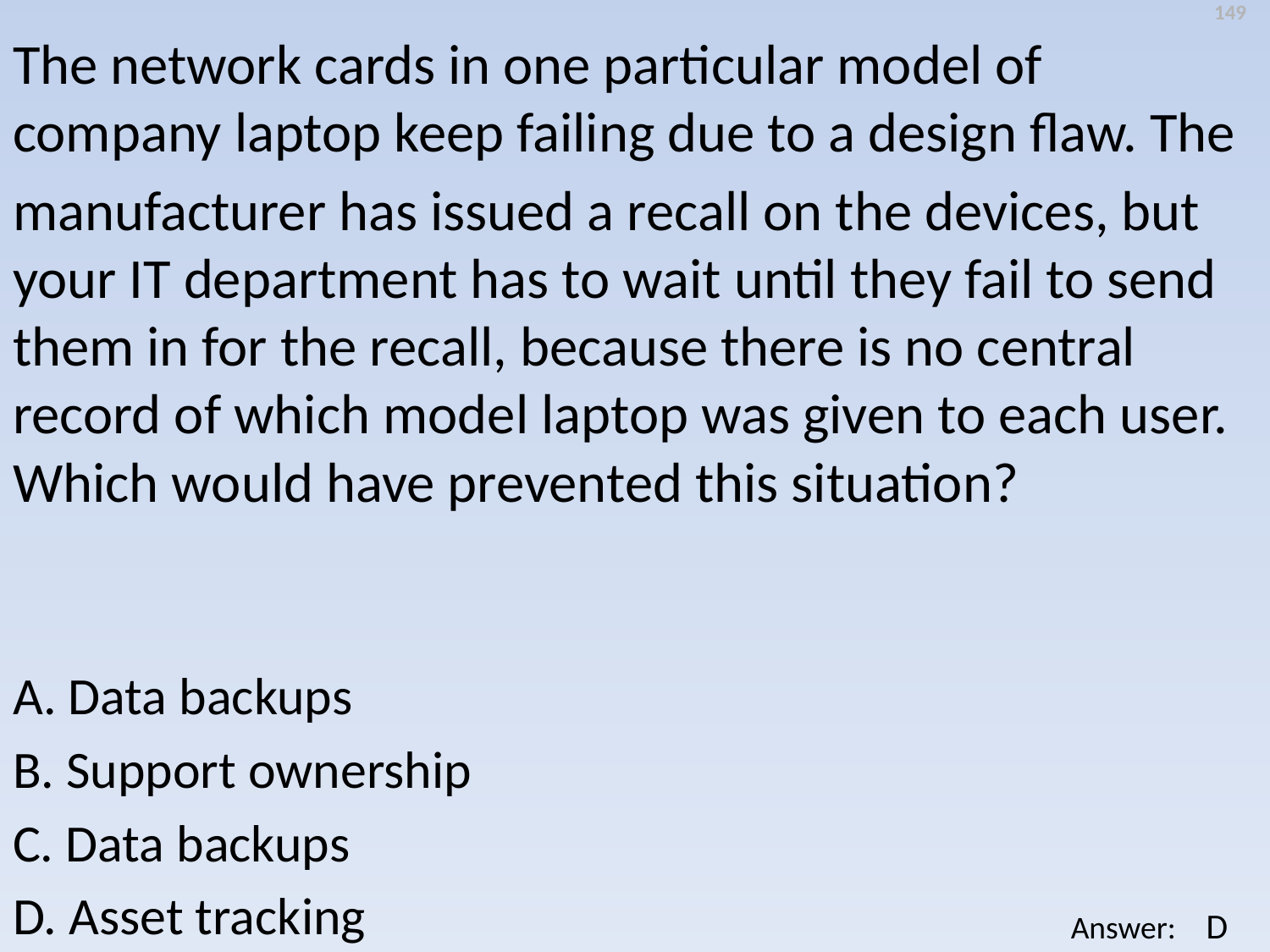

149
The network cards in one particular model of company laptop keep failing due to a design flaw. The
manufacturer has issued a recall on the devices, but your IT department has to wait until they fail to send them in for the recall, because there is no central record of which model laptop was given to each user. Which would have prevented this situation?
A. Data backups
B. Support ownership
C. Data backups
D. Asset tracking
D